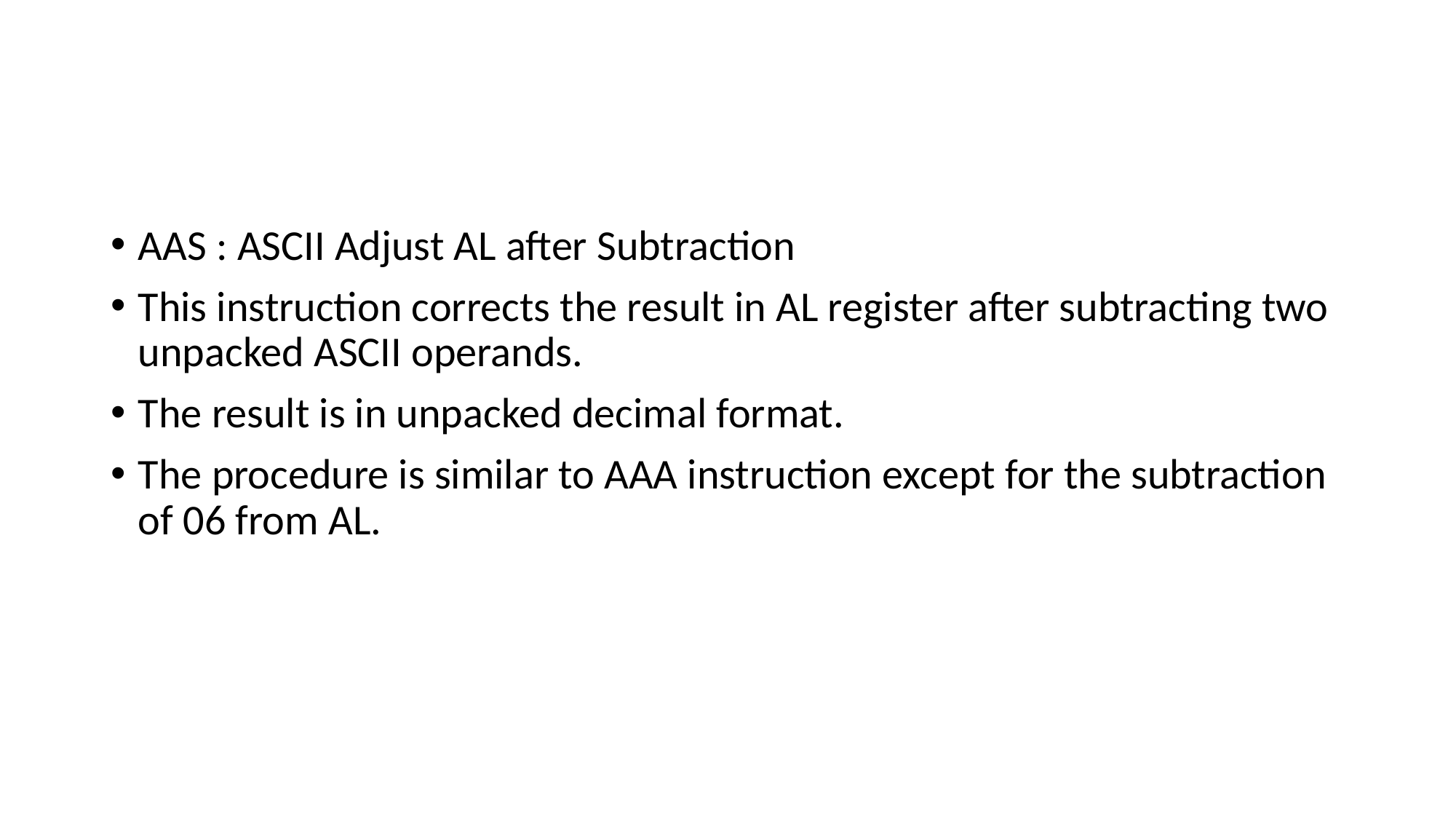

#
AAS : ASCII Adjust AL after Subtraction
This instruction corrects the result in AL register after subtracting two unpacked ASCII operands.
The result is in unpacked decimal format.
The procedure is similar to AAA instruction except for the subtraction of 06 from AL.